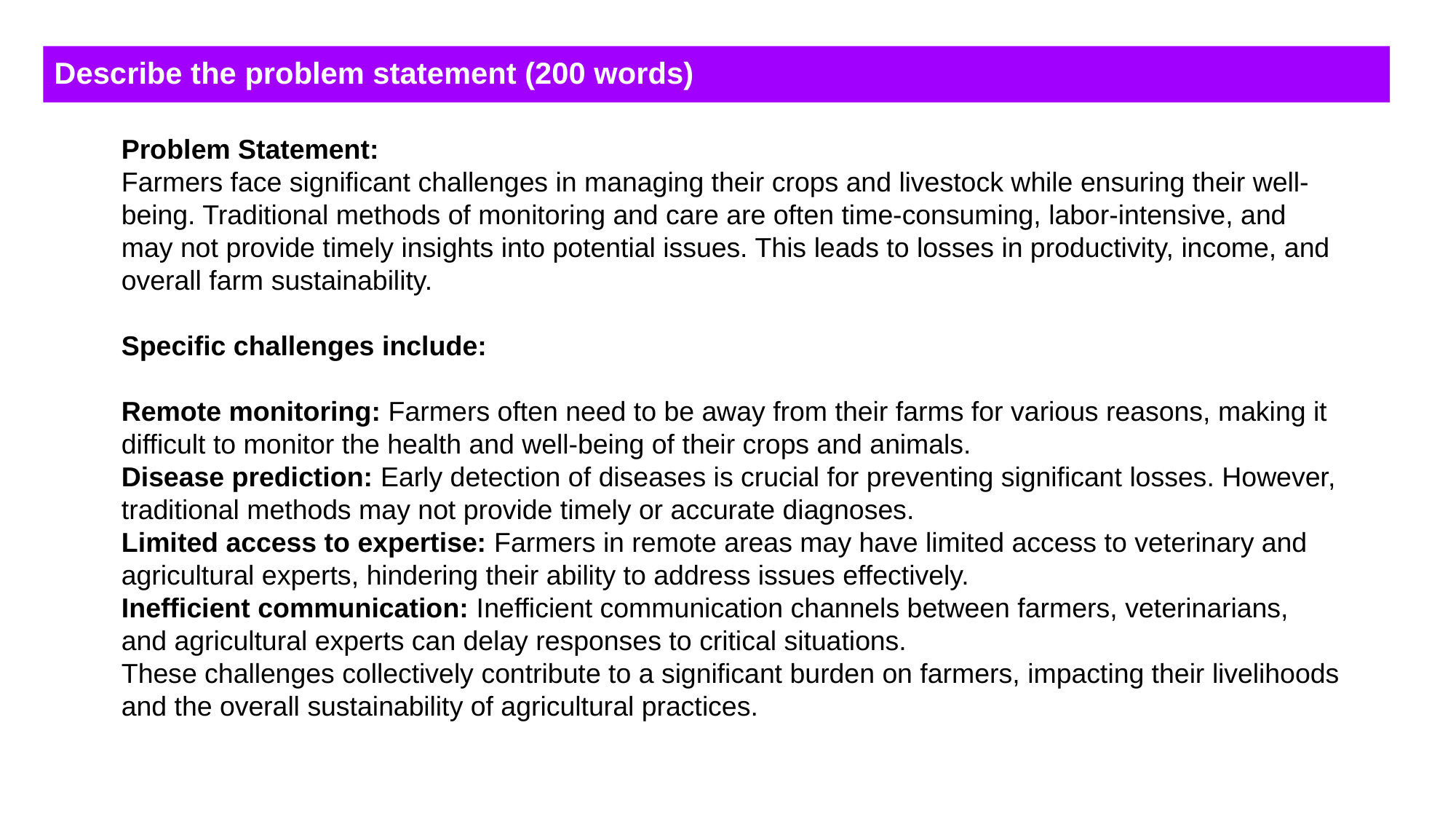

Describe the problem statement (200 words)
Problem Statement:
Farmers face significant challenges in managing their crops and livestock while ensuring their well-being. Traditional methods of monitoring and care are often time-consuming, labor-intensive, and may not provide timely insights into potential issues. This leads to losses in productivity, income, and overall farm sustainability.

Specific challenges include:

Remote monitoring: Farmers often need to be away from their farms for various reasons, making it difficult to monitor the health and well-being of their crops and animals.
Disease prediction: Early detection of diseases is crucial for preventing significant losses. However, traditional methods may not provide timely or accurate diagnoses.
Limited access to expertise: Farmers in remote areas may have limited access to veterinary and agricultural experts, hindering their ability to address issues effectively.
Inefficient communication: Inefficient communication channels between farmers, veterinarians, and agricultural experts can delay responses to critical situations.
These challenges collectively contribute to a significant burden on farmers, impacting their livelihoods and the overall sustainability of agricultural practices.